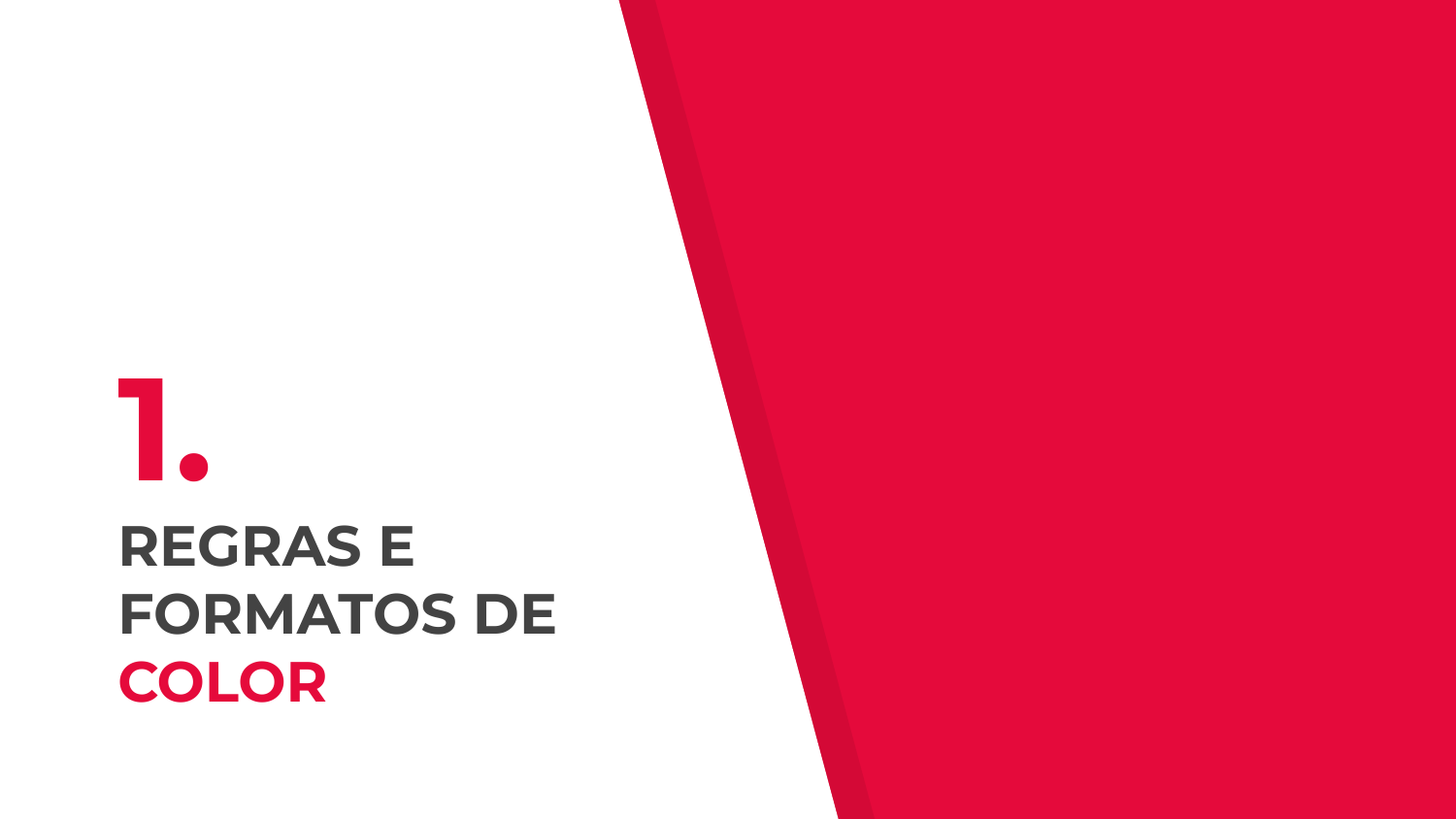

# 1.
REGRAS E FORMATOS DE COLOR